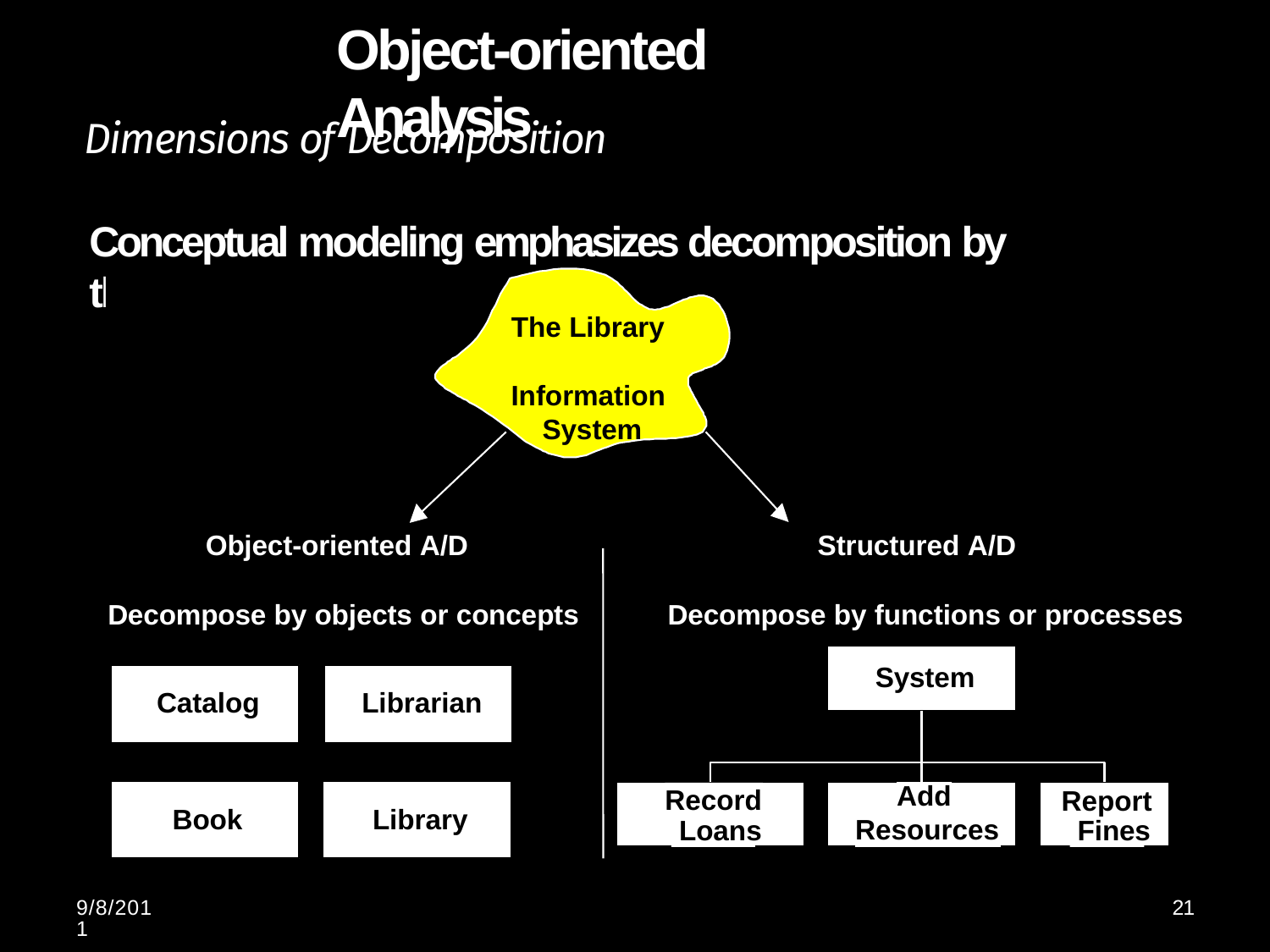

# Object-oriented Analysis
Dimensions of Decomposition

Conceptual modeling emphasizes decomposition by things.

The Library  Information  System

Object-oriented A/D
Structured A/D

Decompose by objects or concepts
Decompose by functions or processes

System

Catalog
Librarian

Add  Resources
Record  Loans
Report  Fines

Book
Library

9/8/2011
21